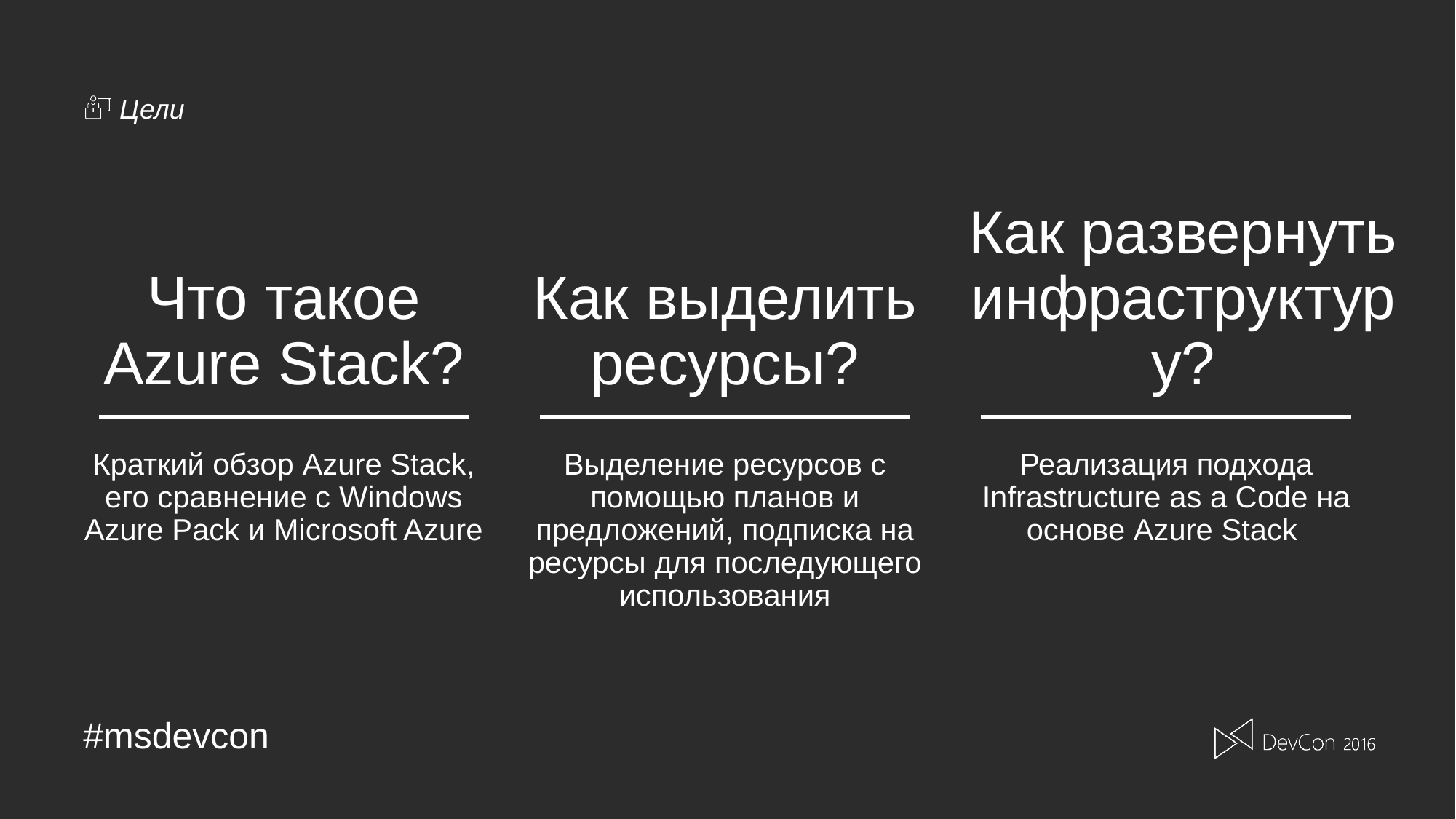

Как развернуть инфраструктуру?
# Что такое Azure Stack?
Как выделить ресурсы?
Краткий обзор Azure Stack, его сравнение с Windows Azure Pack и Microsoft Azure
Реализация подхода Infrastructure as a Code на основе Azure Stack
Выделение ресурсов с помощью планов и предложений, подписка на ресурсы для последующего использования